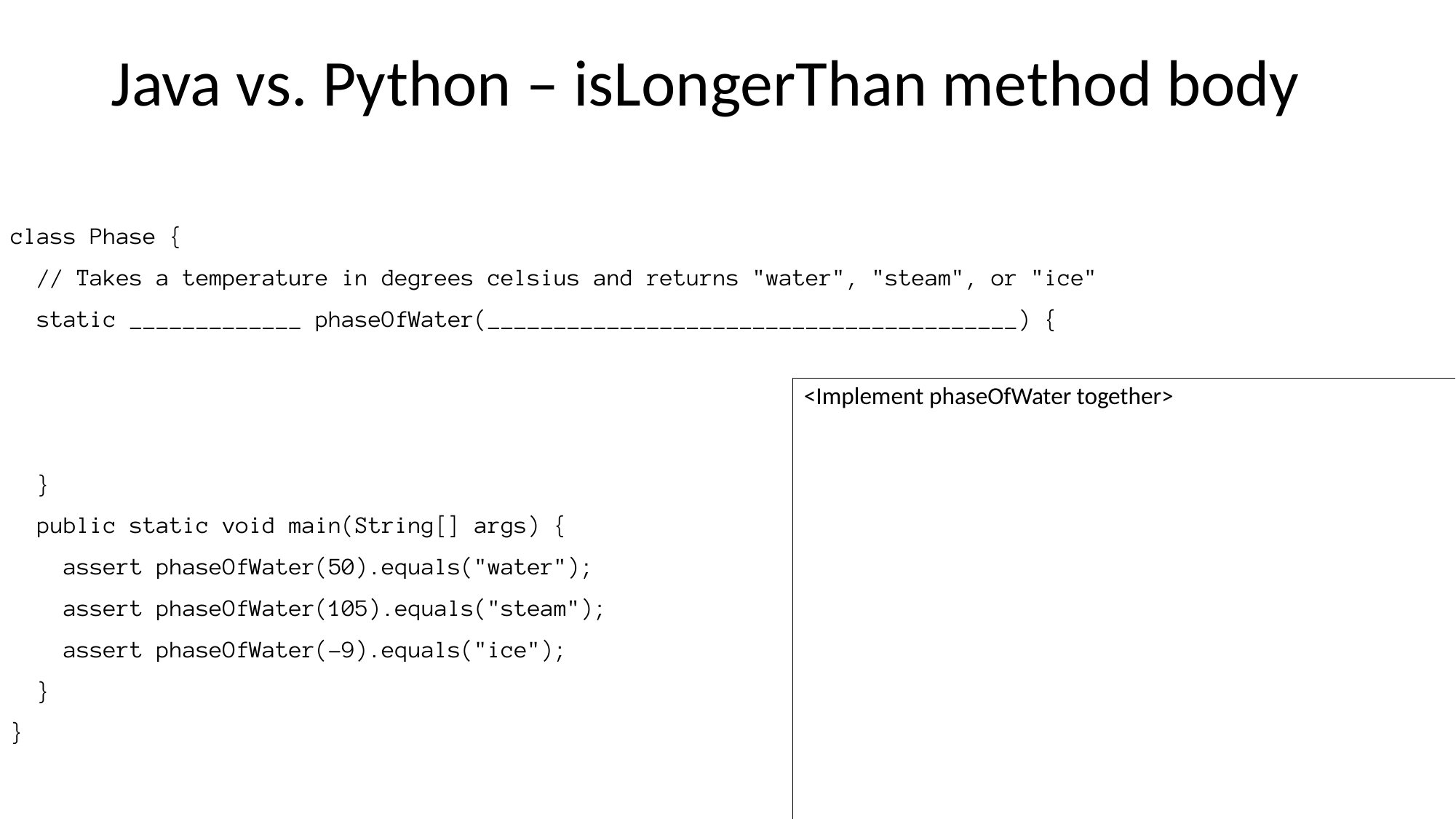

# Java vs. Python – isLongerThan method body
class Phase {
  // Takes a temperature in degrees celsius and returns "water", "steam", or "ice"
  static _____________ phaseOfWater(________________________________________) {

  }
  public static void main(String[] args) {
    assert phaseOfWater(50).equals("water");
    assert phaseOfWater(105).equals("steam");
    assert phaseOfWater(-9).equals("ice");
  }
}

<Implement phaseOfWater together>